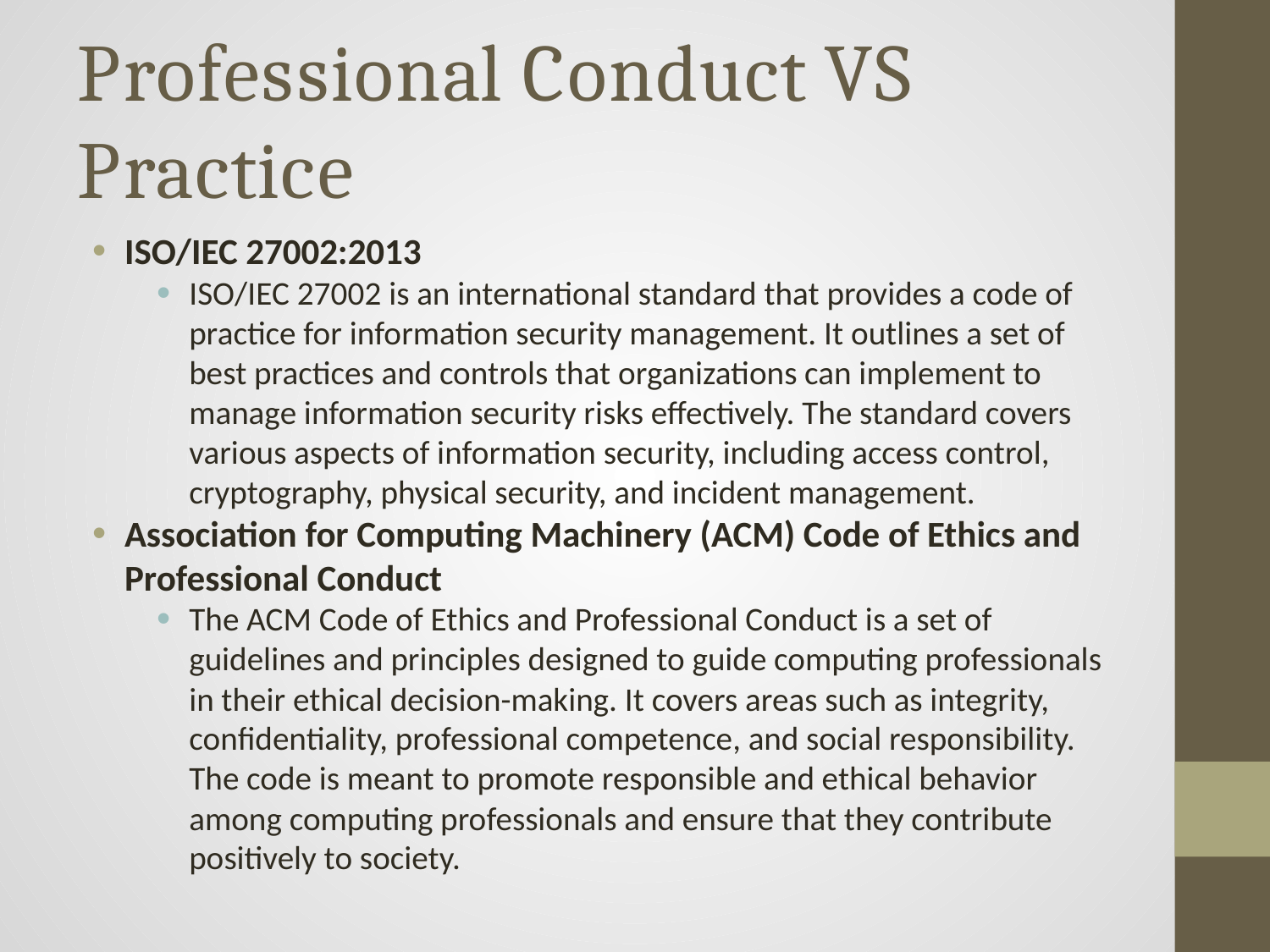

# Professional Conduct VS Practice
ISO/IEC 27002:2013
ISO/IEC 27002 is an international standard that provides a code of practice for information security management. It outlines a set of best practices and controls that organizations can implement to manage information security risks effectively. The standard covers various aspects of information security, including access control, cryptography, physical security, and incident management.
Association for Computing Machinery (ACM) Code of Ethics and Professional Conduct
The ACM Code of Ethics and Professional Conduct is a set of guidelines and principles designed to guide computing professionals in their ethical decision-making. It covers areas such as integrity, confidentiality, professional competence, and social responsibility. The code is meant to promote responsible and ethical behavior among computing professionals and ensure that they contribute positively to society.